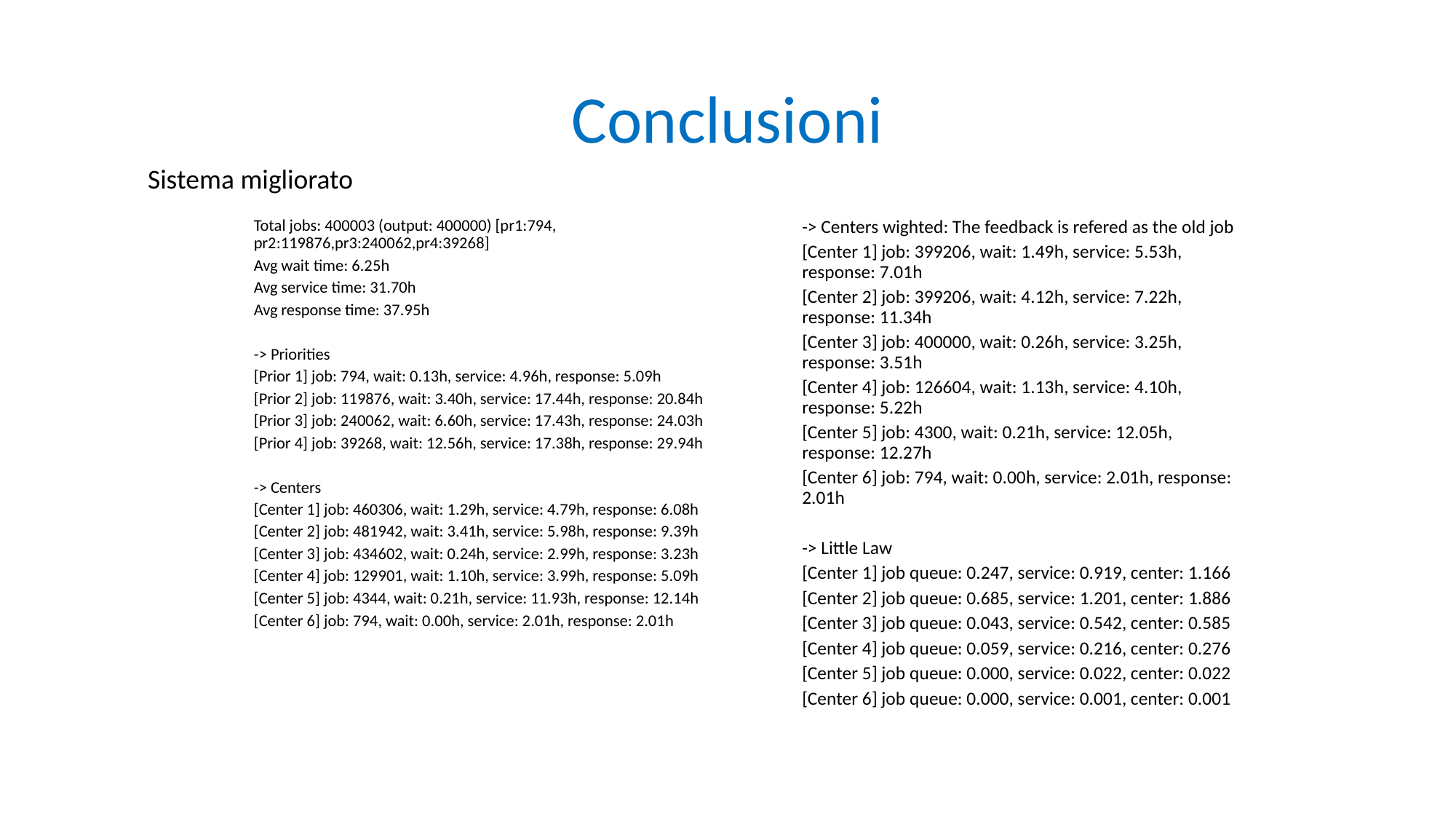

# Conclusioni
Sistema migliorato
Total jobs: 400003 (output: 400000) [pr1:794, pr2:119876,pr3:240062,pr4:39268]
Avg wait time: 6.25h
Avg service time: 31.70h
Avg response time: 37.95h

-> Priorities
[Prior 1] job: 794, wait: 0.13h, service: 4.96h, response: 5.09h
[Prior 2] job: 119876, wait: 3.40h, service: 17.44h, response: 20.84h
[Prior 3] job: 240062, wait: 6.60h, service: 17.43h, response: 24.03h
[Prior 4] job: 39268, wait: 12.56h, service: 17.38h, response: 29.94h

-> Centers
[Center 1] job: 460306, wait: 1.29h, service: 4.79h, response: 6.08h
[Center 2] job: 481942, wait: 3.41h, service: 5.98h, response: 9.39h
[Center 3] job: 434602, wait: 0.24h, service: 2.99h, response: 3.23h
[Center 4] job: 129901, wait: 1.10h, service: 3.99h, response: 5.09h
[Center 5] job: 4344, wait: 0.21h, service: 11.93h, response: 12.14h
[Center 6] job: 794, wait: 0.00h, service: 2.01h, response: 2.01h

-> Centers wighted: The feedback is refered as the old job
[Center 1] job: 399206, wait: 1.49h, service: 5.53h, response: 7.01h
[Center 2] job: 399206, wait: 4.12h, service: 7.22h, response: 11.34h
[Center 3] job: 400000, wait: 0.26h, service: 3.25h, response: 3.51h
[Center 4] job: 126604, wait: 1.13h, service: 4.10h, response: 5.22h
[Center 5] job: 4300, wait: 0.21h, service: 12.05h, response: 12.27h
[Center 6] job: 794, wait: 0.00h, service: 2.01h, response: 2.01h

-> Little Law
[Center 1] job queue: 0.247, service: 0.919, center: 1.166
[Center 2] job queue: 0.685, service: 1.201, center: 1.886
[Center 3] job queue: 0.043, service: 0.542, center: 0.585
[Center 4] job queue: 0.059, service: 0.216, center: 0.276
[Center 5] job queue: 0.000, service: 0.022, center: 0.022
[Center 6] job queue: 0.000, service: 0.001, center: 0.001